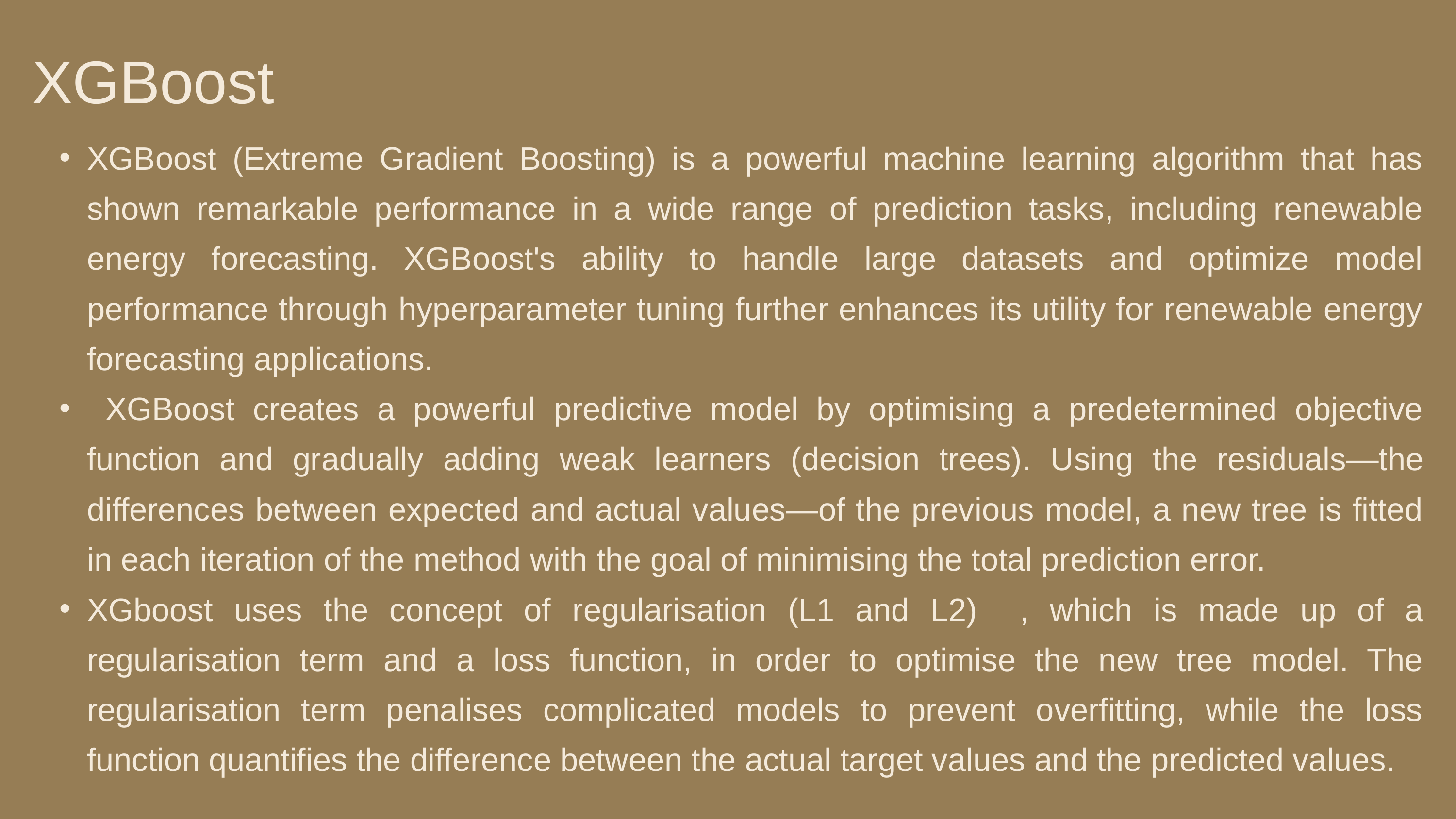

XGBoost
XGBoost (Extreme Gradient Boosting) is a powerful machine learning algorithm that has shown remarkable performance in a wide range of prediction tasks, including renewable energy forecasting. XGBoost's ability to handle large datasets and optimize model performance through hyperparameter tuning further enhances its utility for renewable energy forecasting applications.
 XGBoost creates a powerful predictive model by optimising a predetermined objective function and gradually adding weak learners (decision trees). Using the residuals—the differences between expected and actual values—of the previous model, a new tree is fitted in each iteration of the method with the goal of minimising the total prediction error.
XGboost uses the concept of regularisation (L1 and L2)  , which is made up of a regularisation term and a loss function, in order to optimise the new tree model. The regularisation term penalises complicated models to prevent overfitting, while the loss function quantifies the difference between the actual target values and the predicted values.